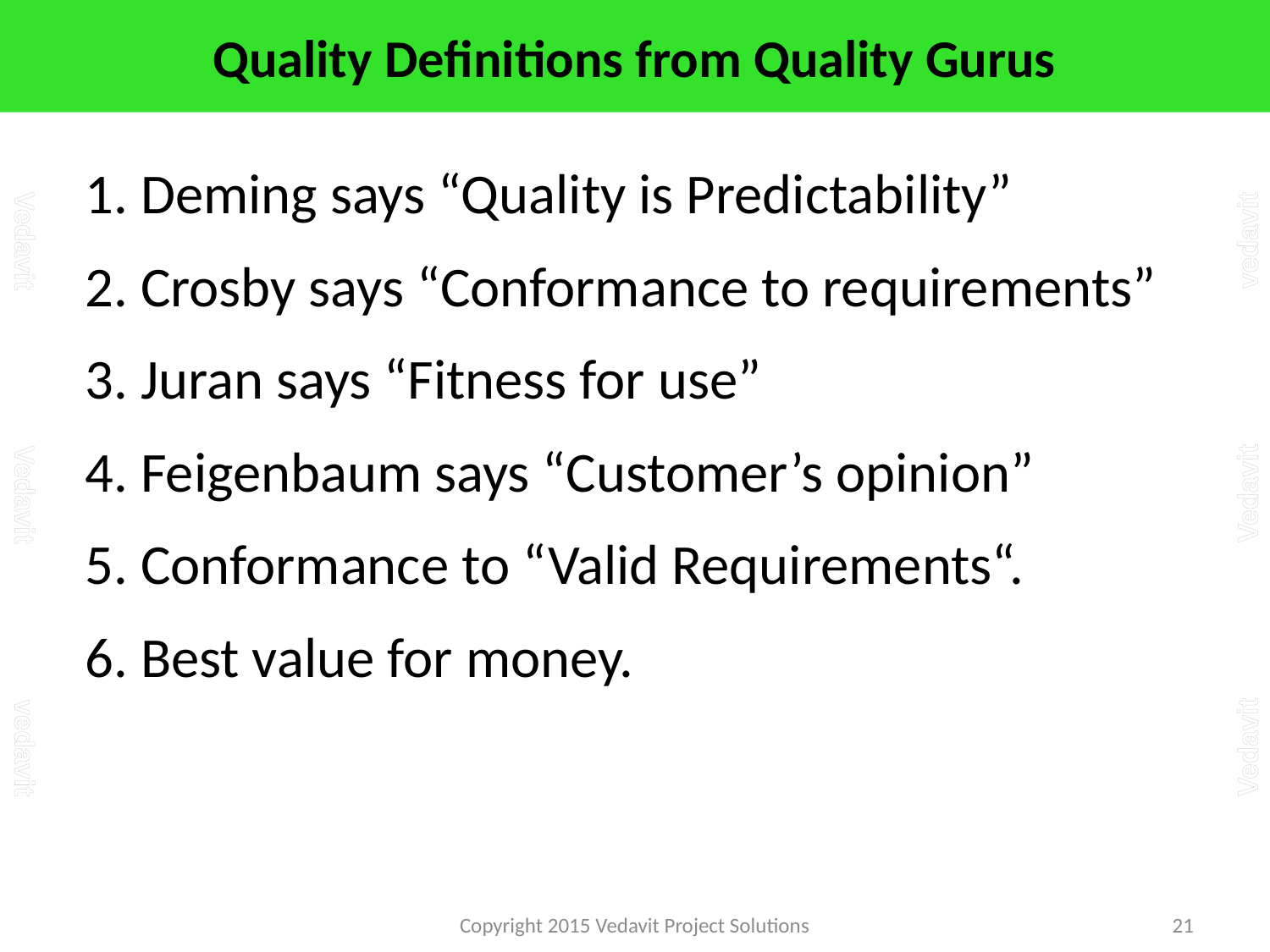

# Quality Definitions from Quality Gurus
Deming says “Quality is Predictability”
Crosby says “Conformance to requirements”
Juran says “Fitness for use”
Feigenbaum says “Customer’s opinion”
Conformance to “Valid Requirements“.
Best value for money.
Copyright 2015 Vedavit Project Solutions
21